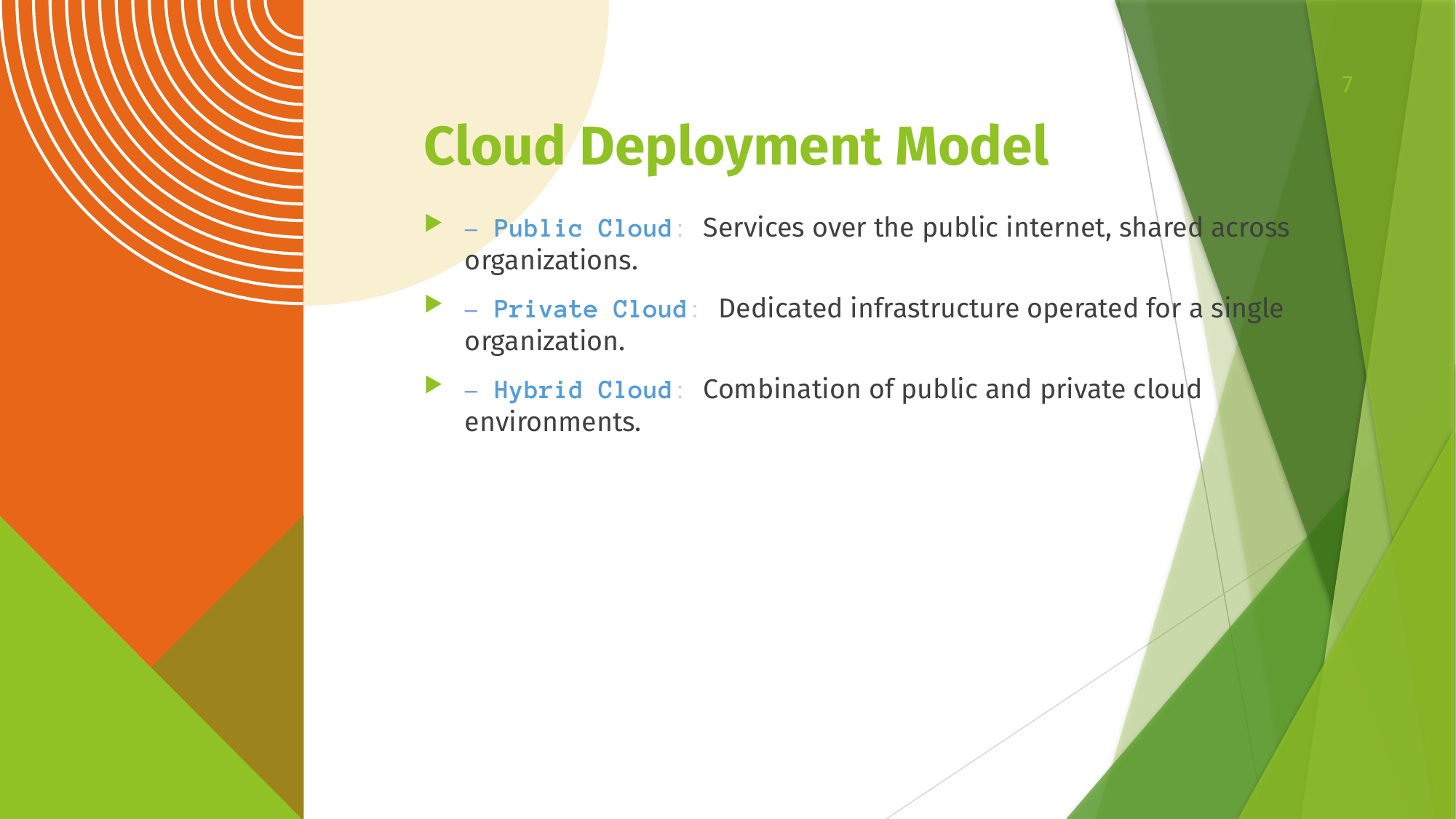

7
# Cloud Deployment Model
- Public Cloud: Services over the public internet, shared across organizations.
- Private Cloud: Dedicated infrastructure operated for a single organization.
- Hybrid Cloud: Combination of public and private cloud environments.